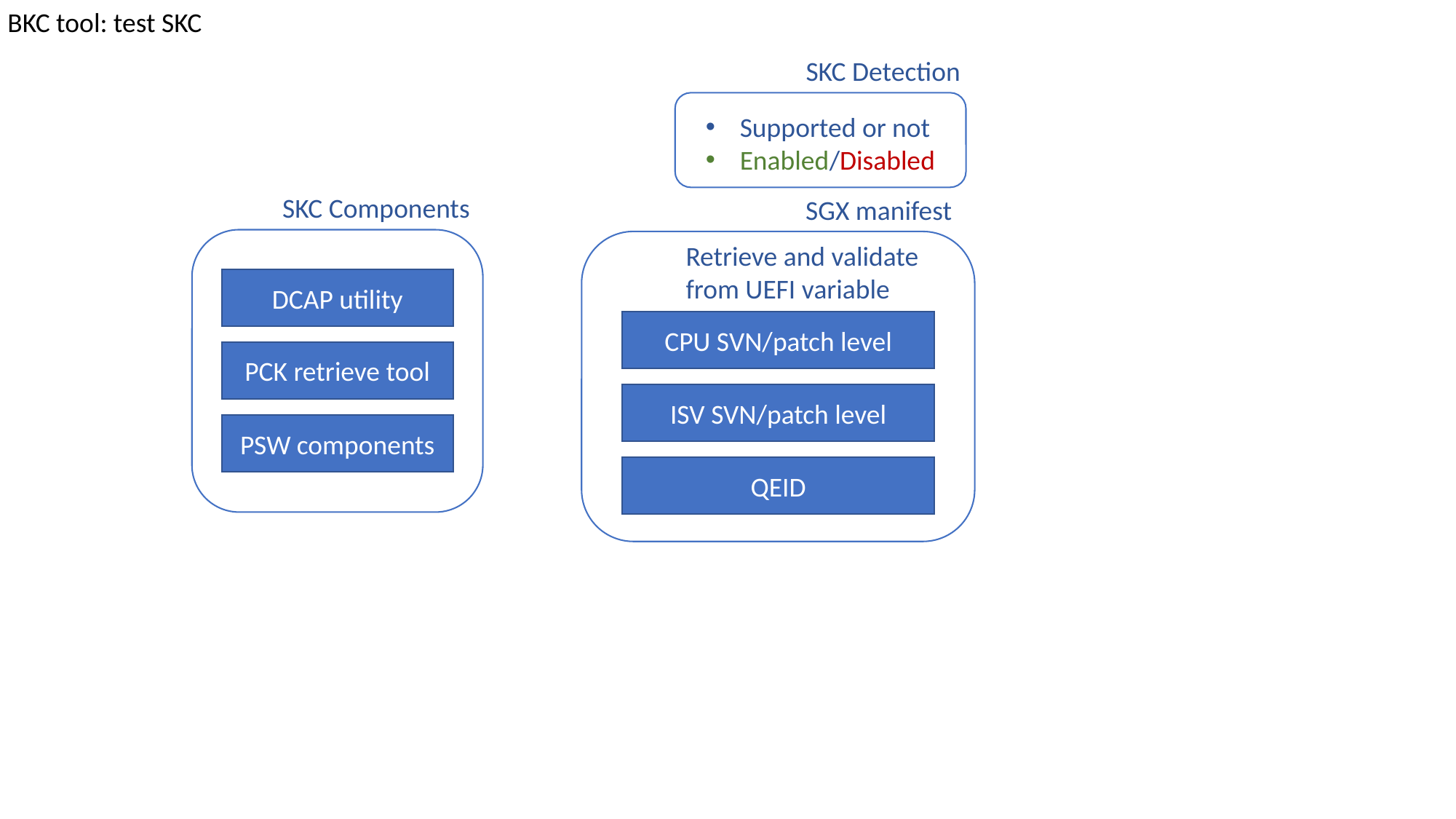

BKC tool: test SKC
SKC Detection

Supported or not
Enabled/Disabled
SKC Components

DCAP utility
PCK retrieve tool
PSW components
SGX manifest

Retrieve and validate from UEFI variable
CPU SVN/patch level
ISV SVN/patch level
QEID